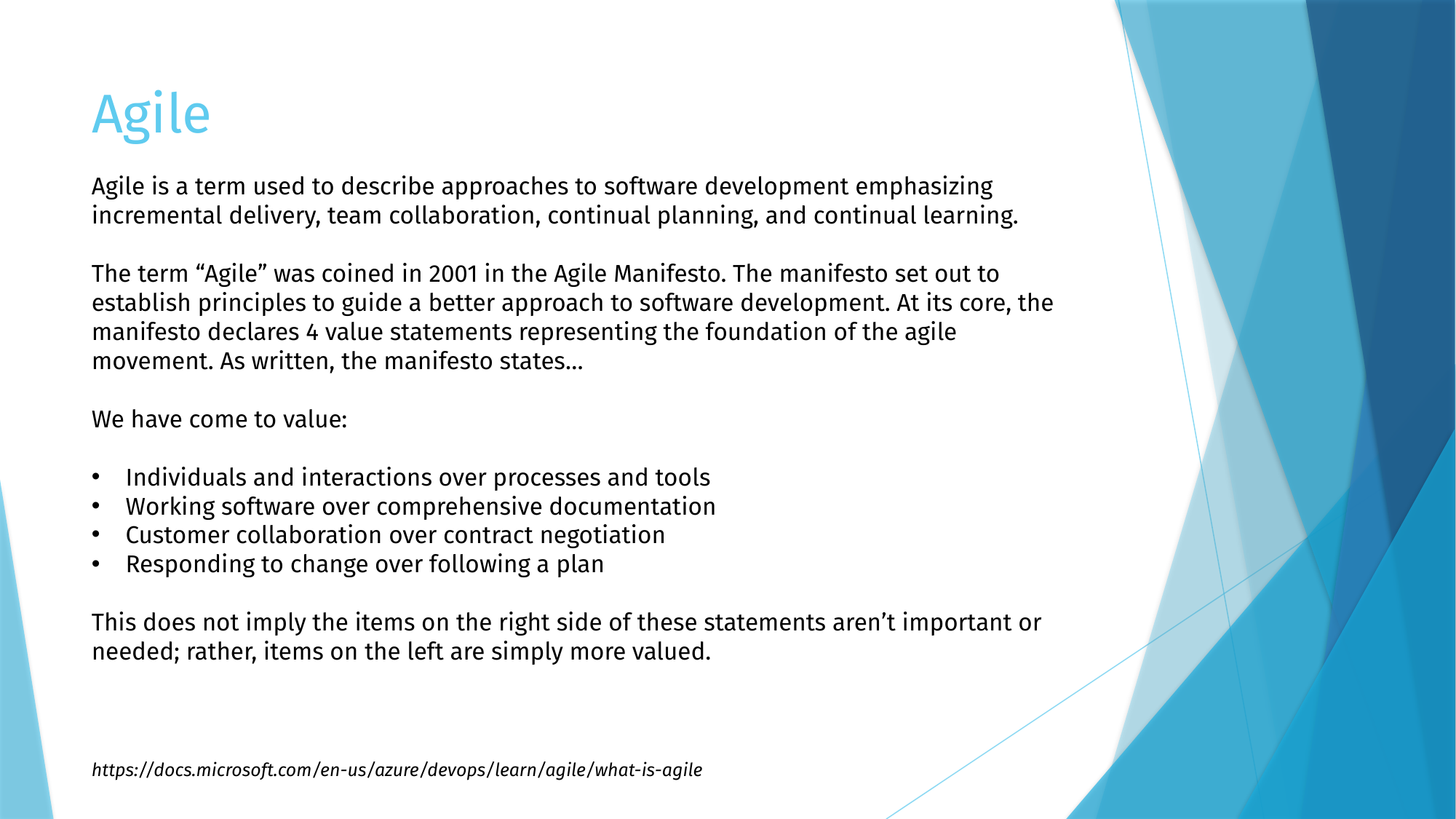

# Agile
Agile is a term used to describe approaches to software development emphasizing incremental delivery, team collaboration, continual planning, and continual learning.

The term “Agile” was coined in 2001 in the Agile Manifesto. The manifesto set out to establish principles to guide a better approach to software development. At its core, the manifesto declares 4 value statements representing the foundation of the agile movement. As written, the manifesto states…

We have come to value:

Individuals and interactions over processes and tools
Working software over comprehensive documentation
Customer collaboration over contract negotiation
Responding to change over following a plan

This does not imply the items on the right side of these statements aren’t important or needed; rather, items on the left are simply more valued.
https://docs.microsoft.com/en-us/azure/devops/learn/agile/what-is-agile